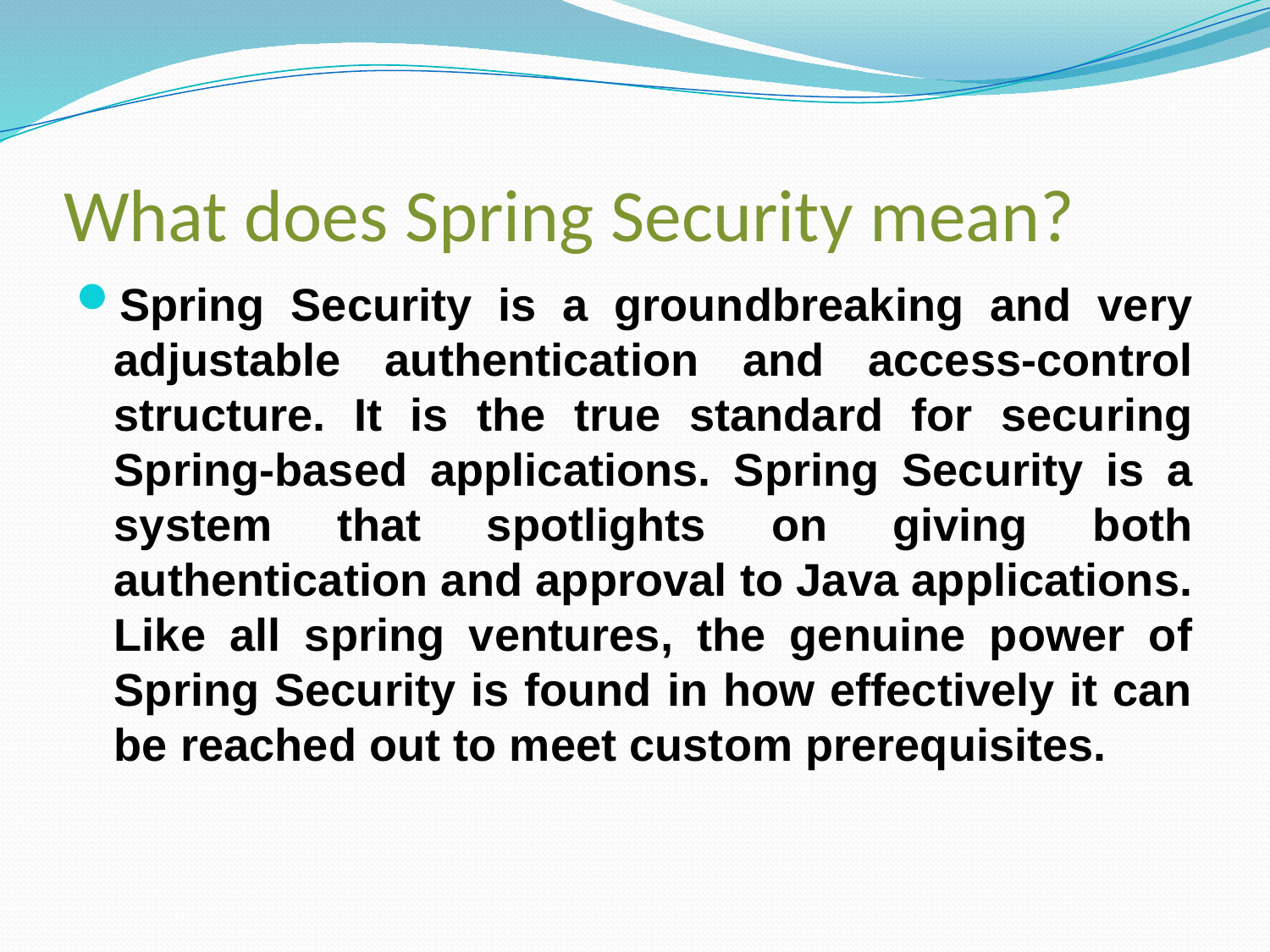

# What does Spring Security mean?
Spring Security is a groundbreaking and very adjustable authentication and access-control structure. It is the true standard for securing Spring-based applications. Spring Security is a system that spotlights on giving both authentication and approval to Java applications. Like all spring ventures, the genuine power of Spring Security is found in how effectively it can be reached out to meet custom prerequisites.